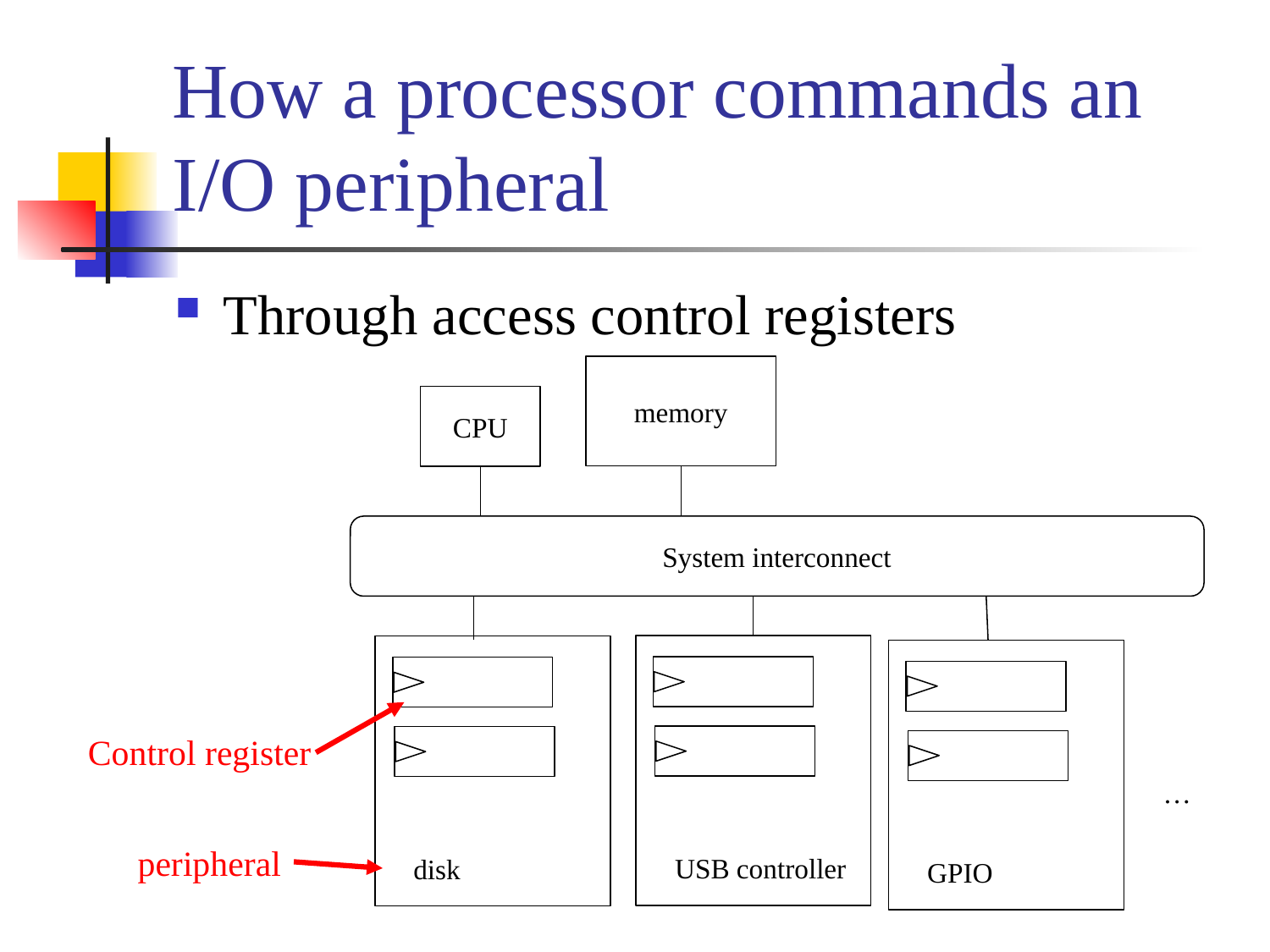

# How a processor commands an I/O peripheral
Through access control registers
memory
CPU
System interconnect

USB controller

disk

GPIO
…
Control register
peripheral